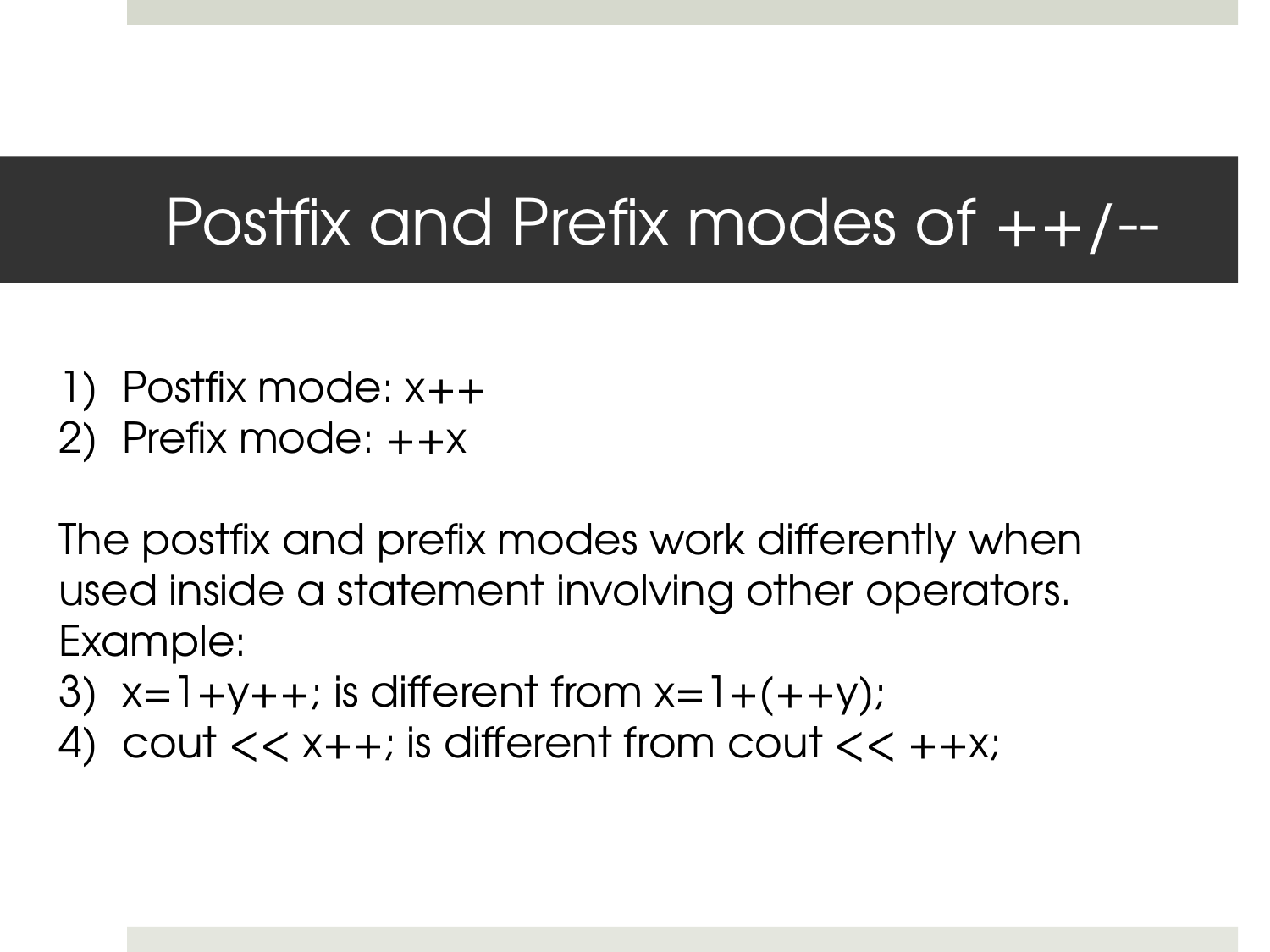

# Postfix and Prefix modes of ++/--
Postfix mode: x++
Prefix mode: ++x

The postfix and prefix modes work differently when used inside a statement involving other operators.
Example:
x=1+y++; is different from x=1+(++y);
cout << x++; is different from cout << ++x;